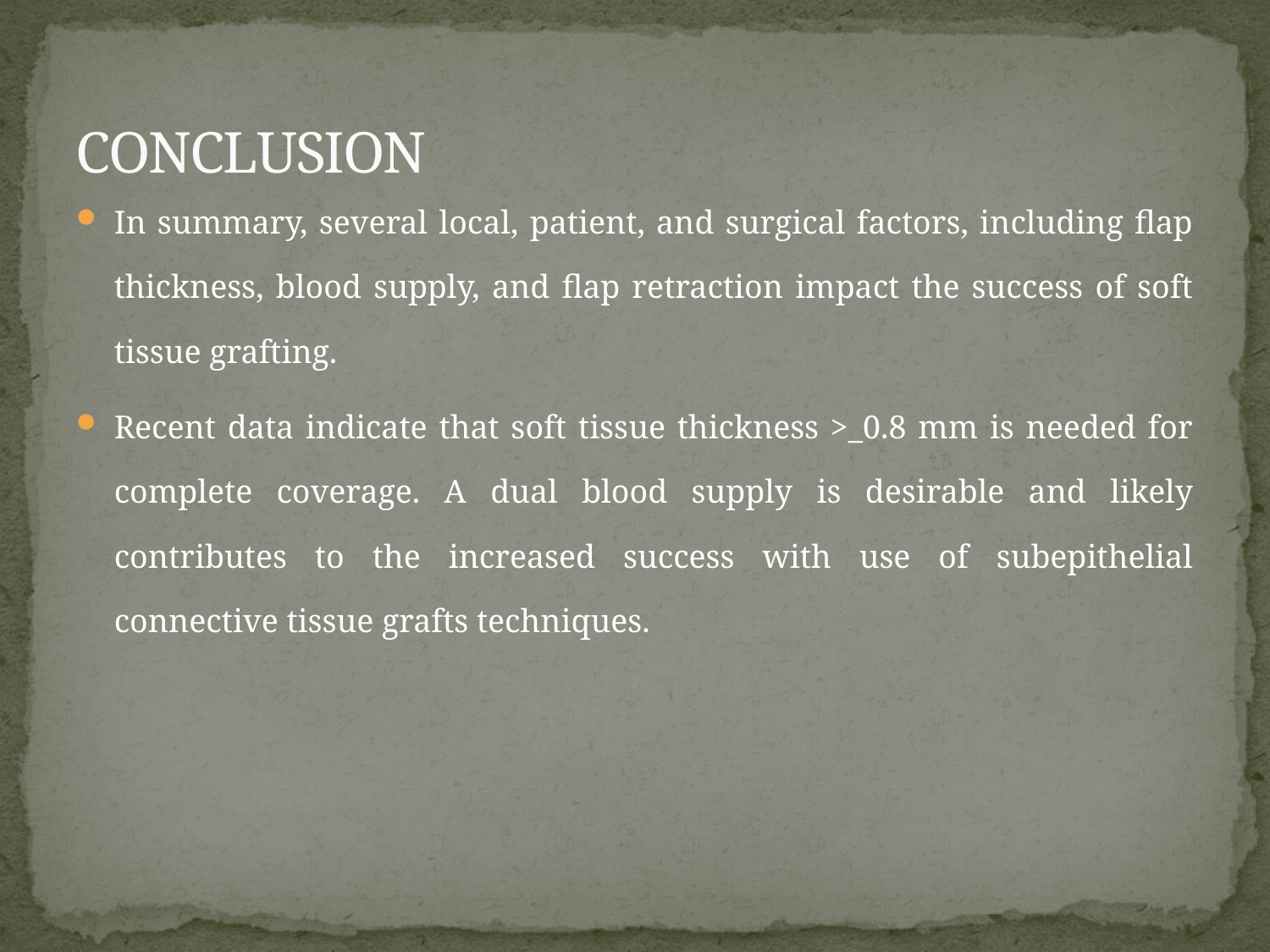

# CONCLUSION
In summary, several local, patient, and surgical factors, including flap thickness, blood supply, and flap retraction impact the success of soft tissue grafting.
Recent data indicate that soft tissue thickness >_0.8 mm is needed for complete coverage. A dual blood supply is desirable and likely contributes to the increased success with use of subepithelial connective tissue grafts techniques.